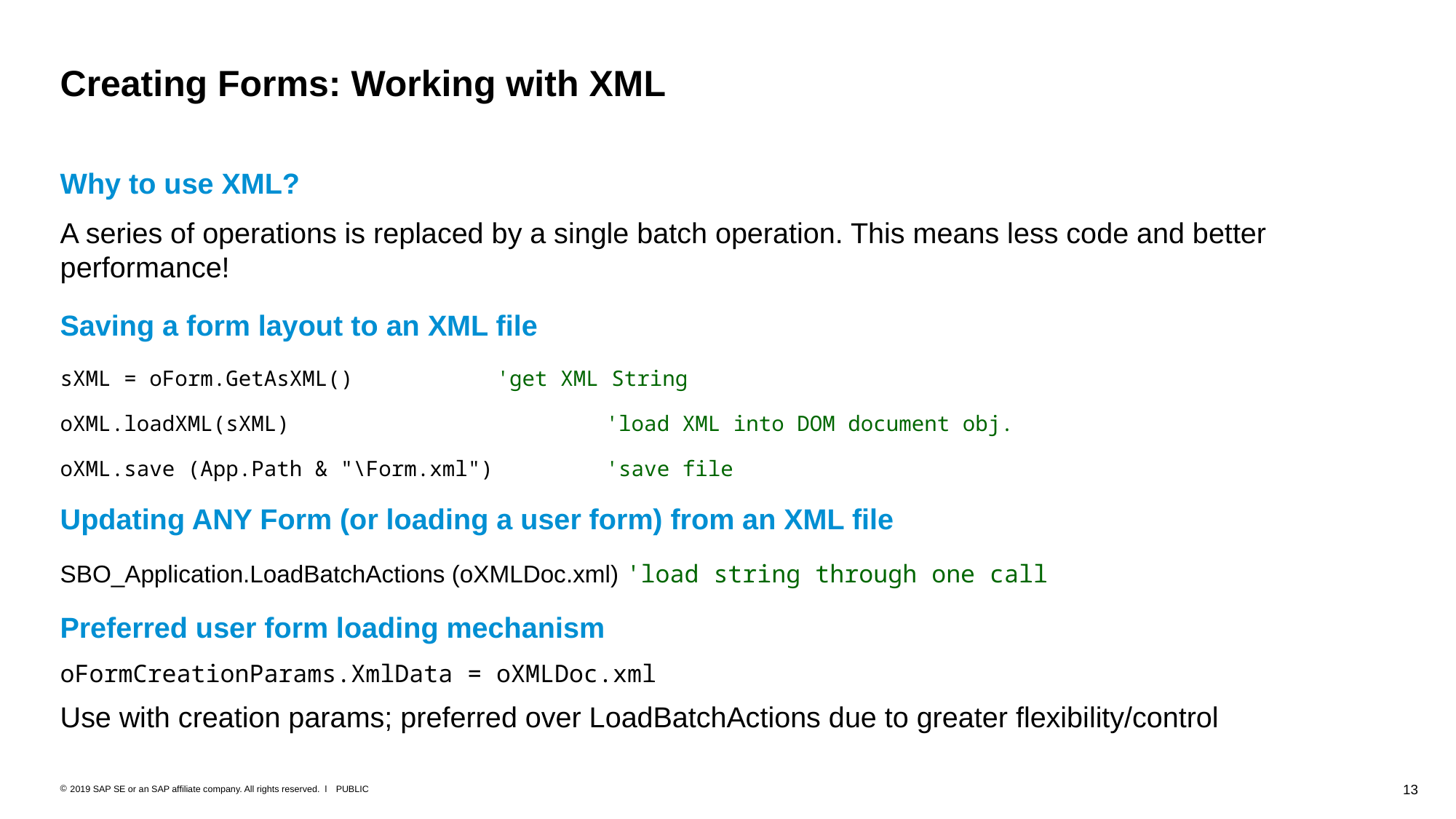

# Creating Forms: Working with XML
Why to use XML?
A series of operations is replaced by a single batch operation. This means less code and better performance!
Saving a form layout to an XML file
sXML = oForm.GetAsXML()		'get XML String
oXML.loadXML(sXML)  			'load XML into DOM document obj.
oXML.save (App.Path & "\Form.xml") 	'save file
Updating ANY Form (or loading a user form) from an XML file
SBO_Application.LoadBatchActions (oXMLDoc.xml) 'load string through one call
Preferred user form loading mechanism
oFormCreationParams.XmlData = oXMLDoc.xml
Use with creation params; preferred over LoadBatchActions due to greater flexibility/control